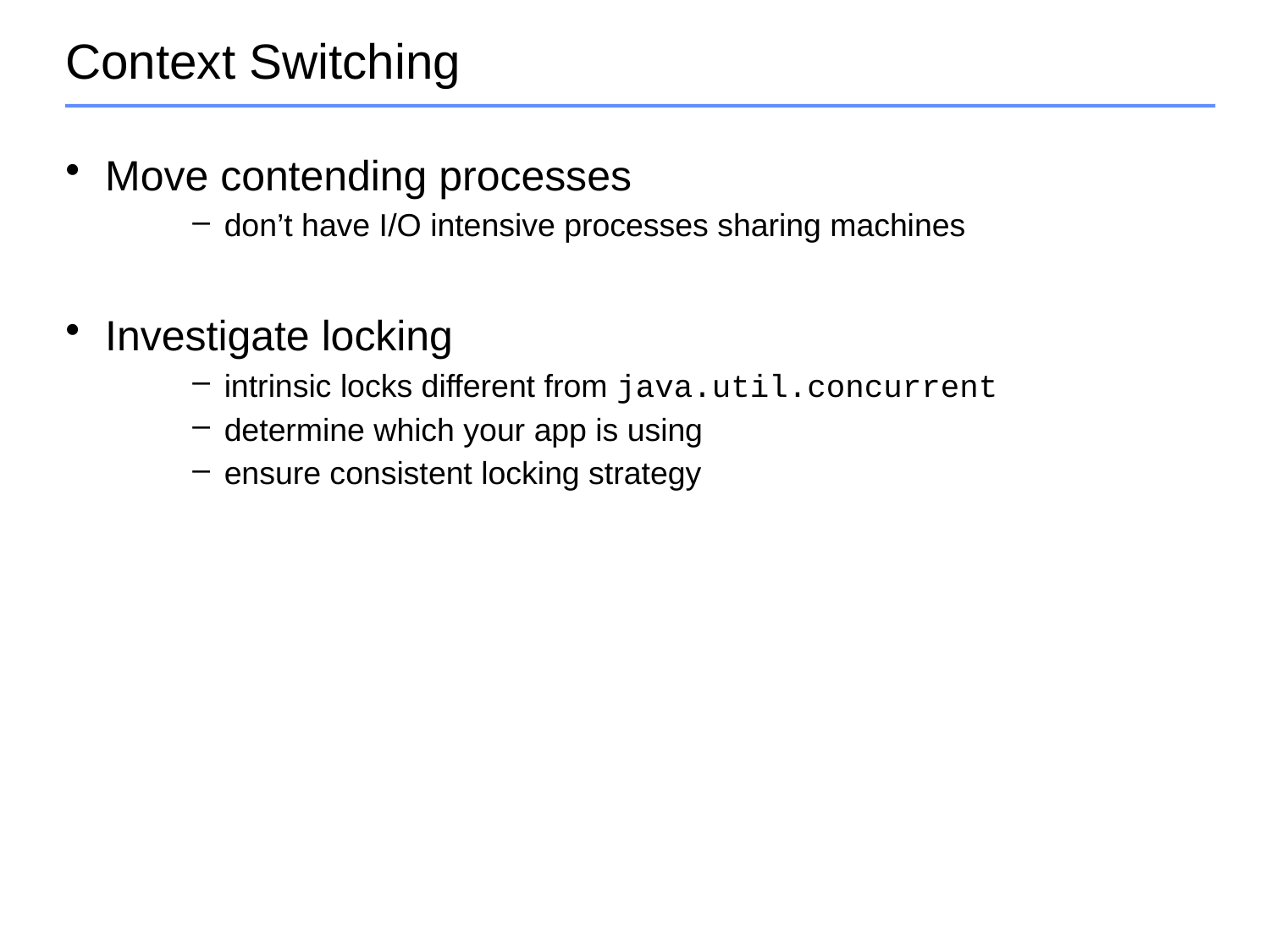

# Context Switching
Move contending processes
don’t have I/O intensive processes sharing machines

Investigate locking
intrinsic locks different from java.util.concurrent
determine which your app is using
ensure consistent locking strategy